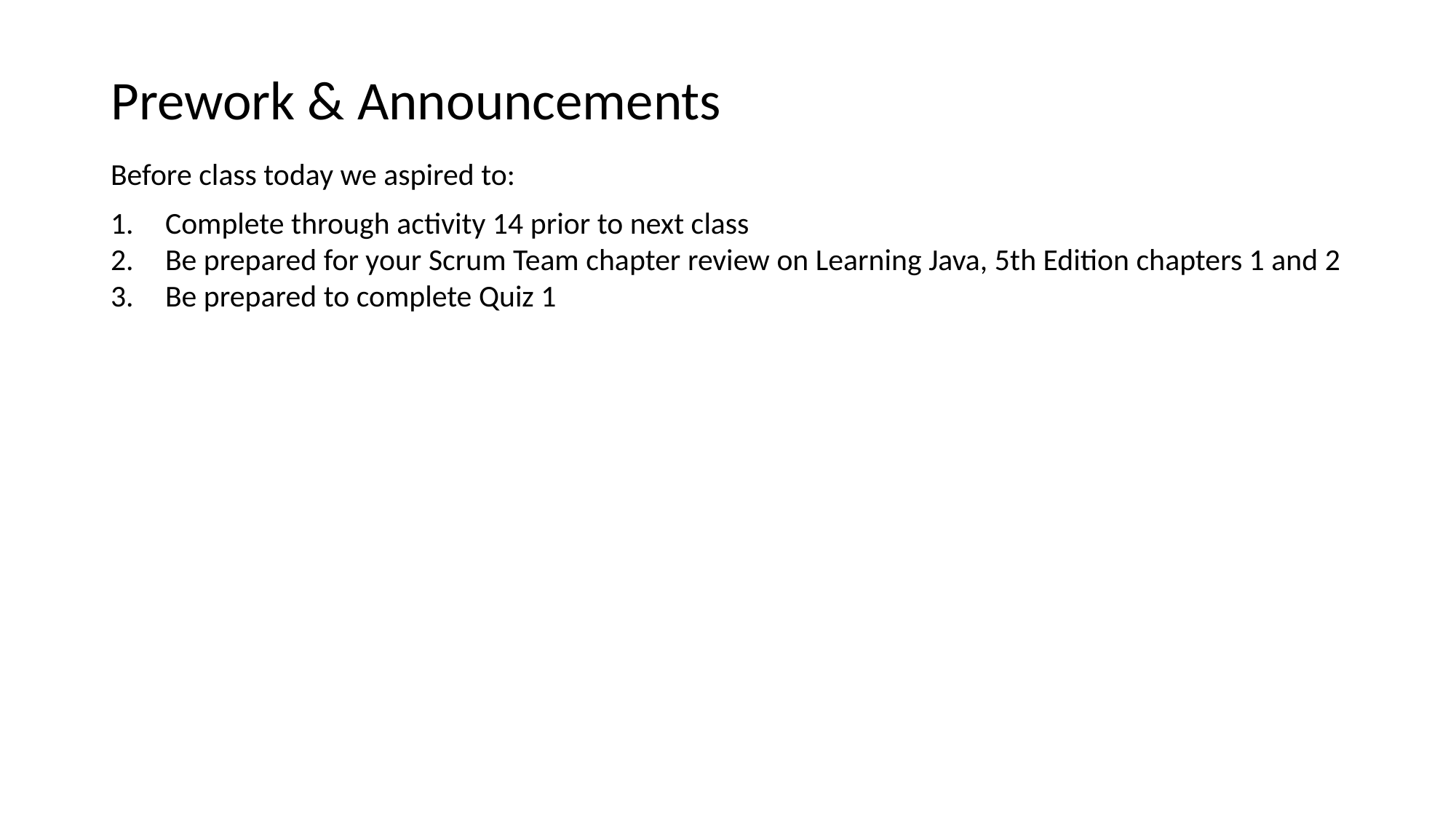

# Prework & Announcements
Before class today we aspired to:
Complete through activity 14 prior to next class
Be prepared for your Scrum Team chapter review on Learning Java, 5th Edition chapters 1 and 2
Be prepared to complete Quiz 1